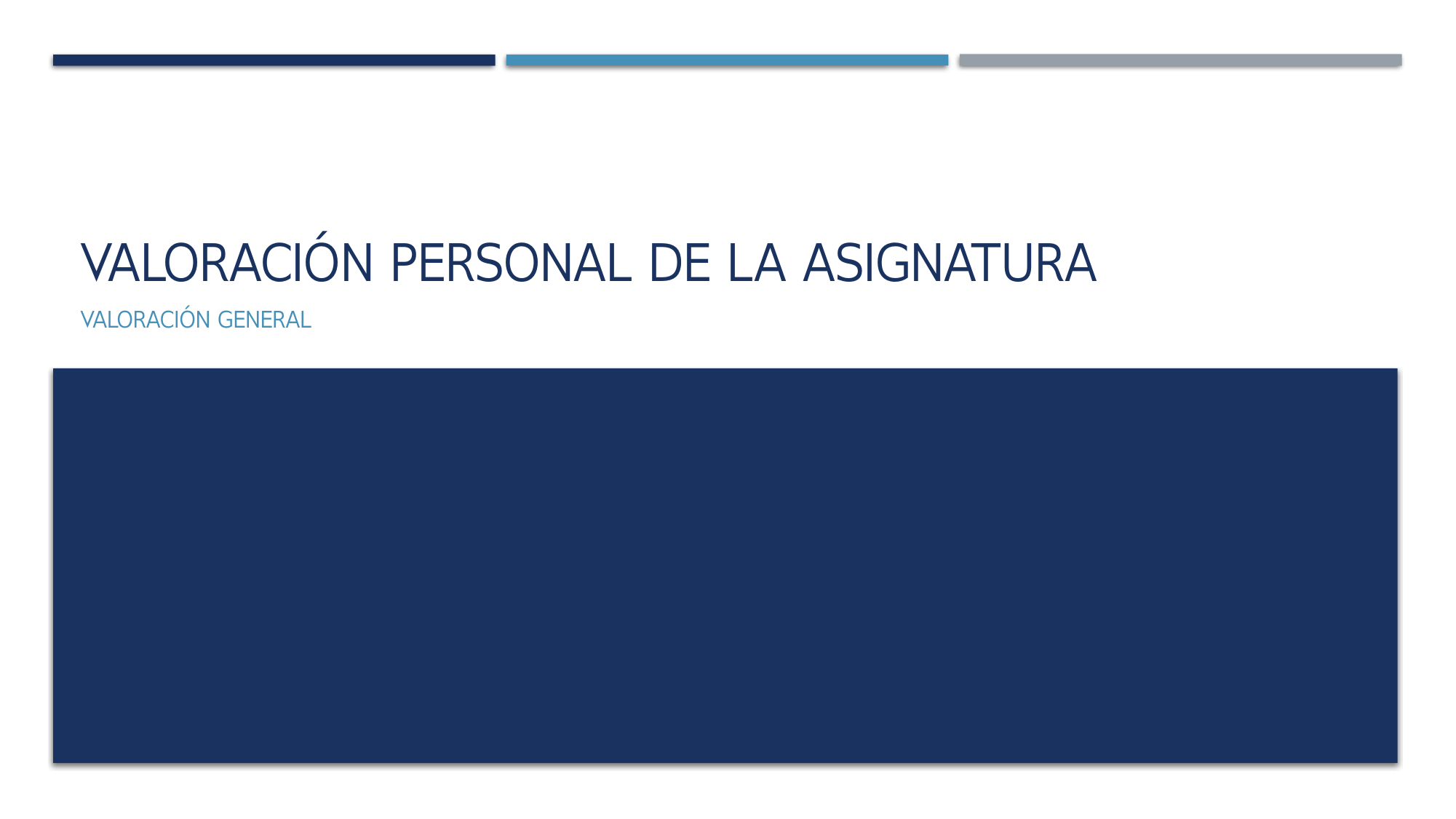

# Valoración personal de la asignatura
Valoración general